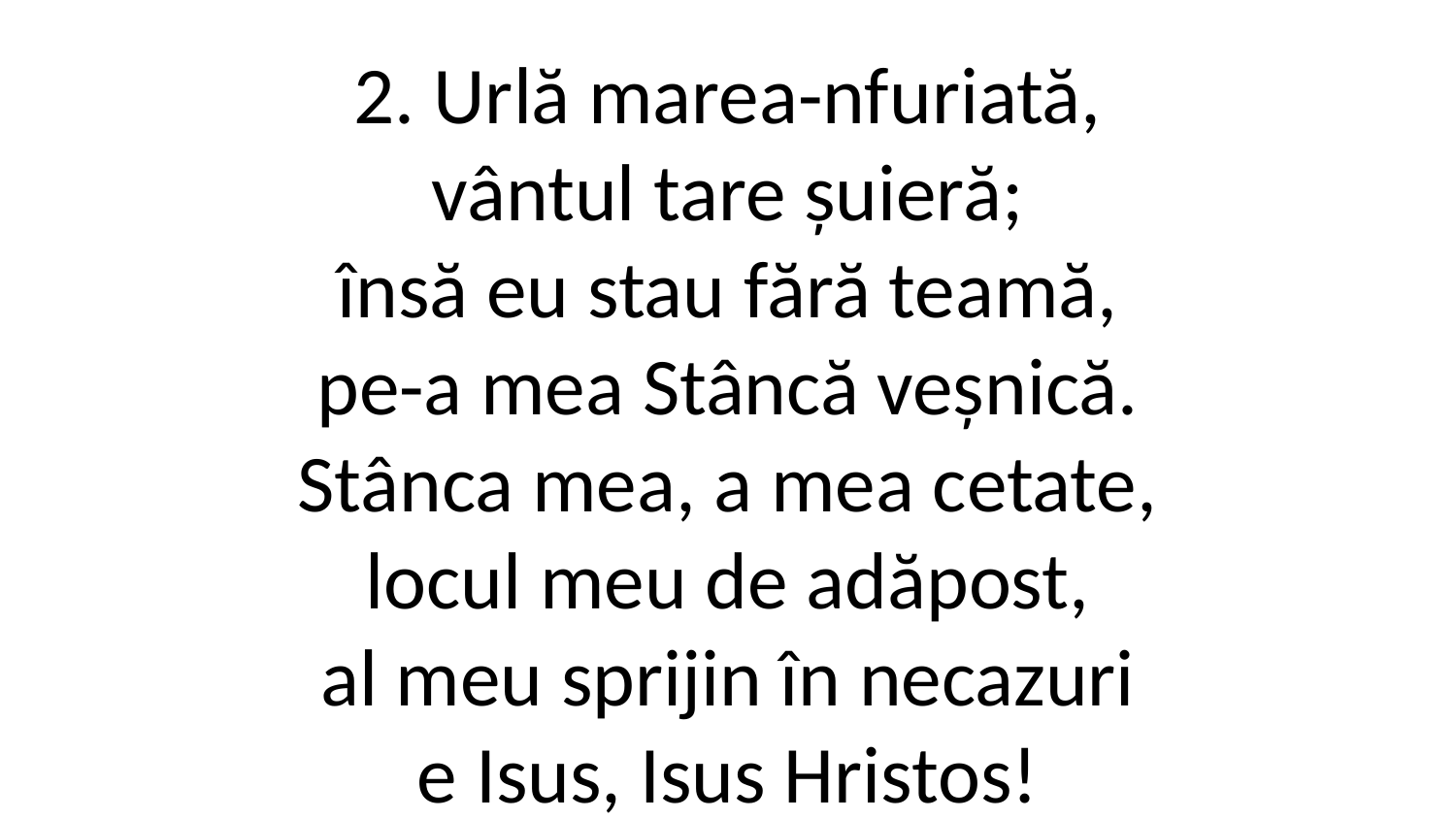

2. Urlă marea-nfuriată,
vântul tare șuieră;
însă eu stau fără teamă,
pe-a mea Stâncă veșnică.
Stânca mea, a mea cetate,
locul meu de adăpost,
al meu sprijin în necazuri
e Isus, Isus Hristos!